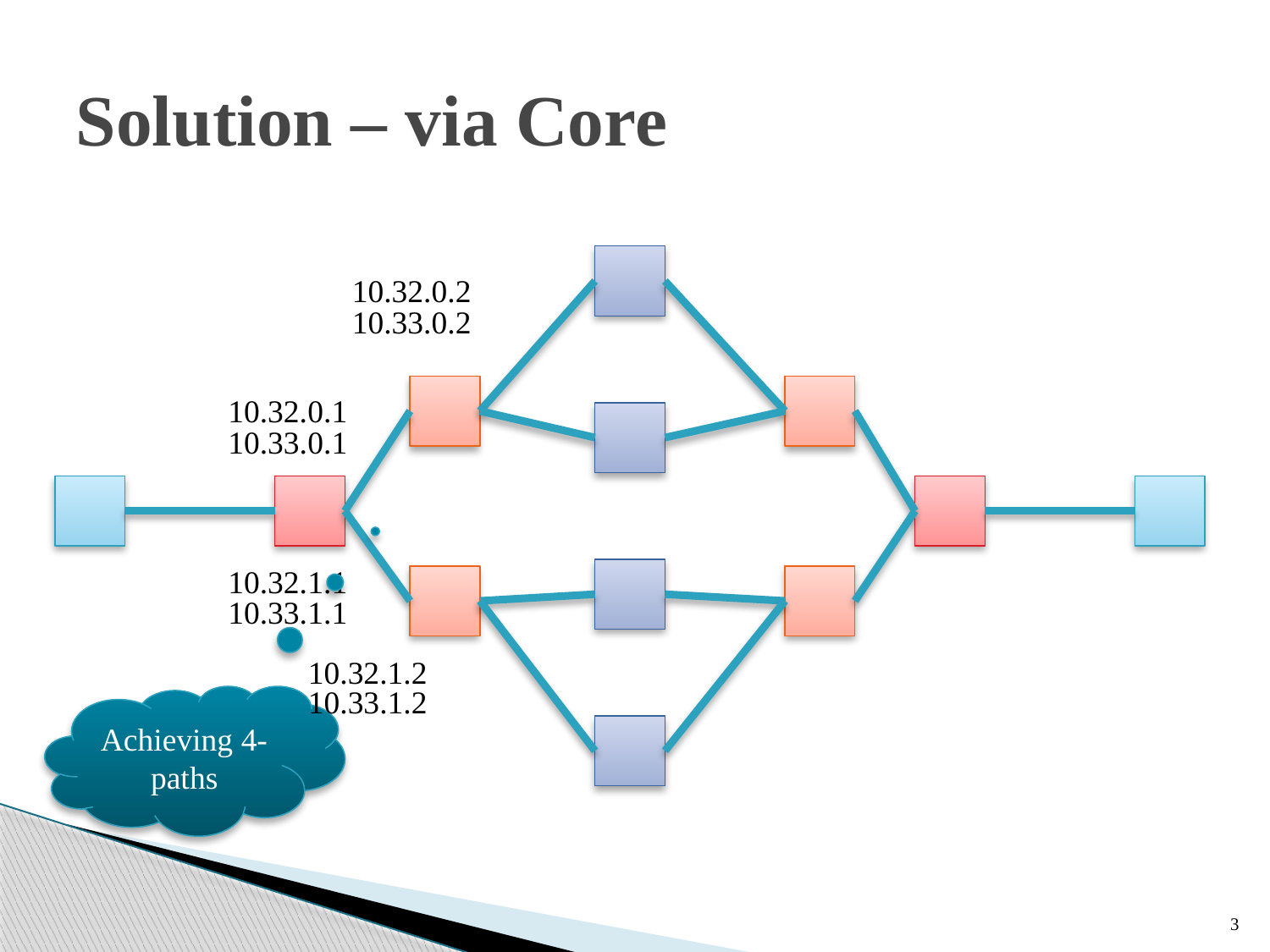

# Solution – via Core

10.32.0.2
10.33.0.2

10.32.0.1

10.33.0.1

10.32.1.1

10.33.1.1
10.32.1.2
10.33.1.2
Achieving 4-paths

3